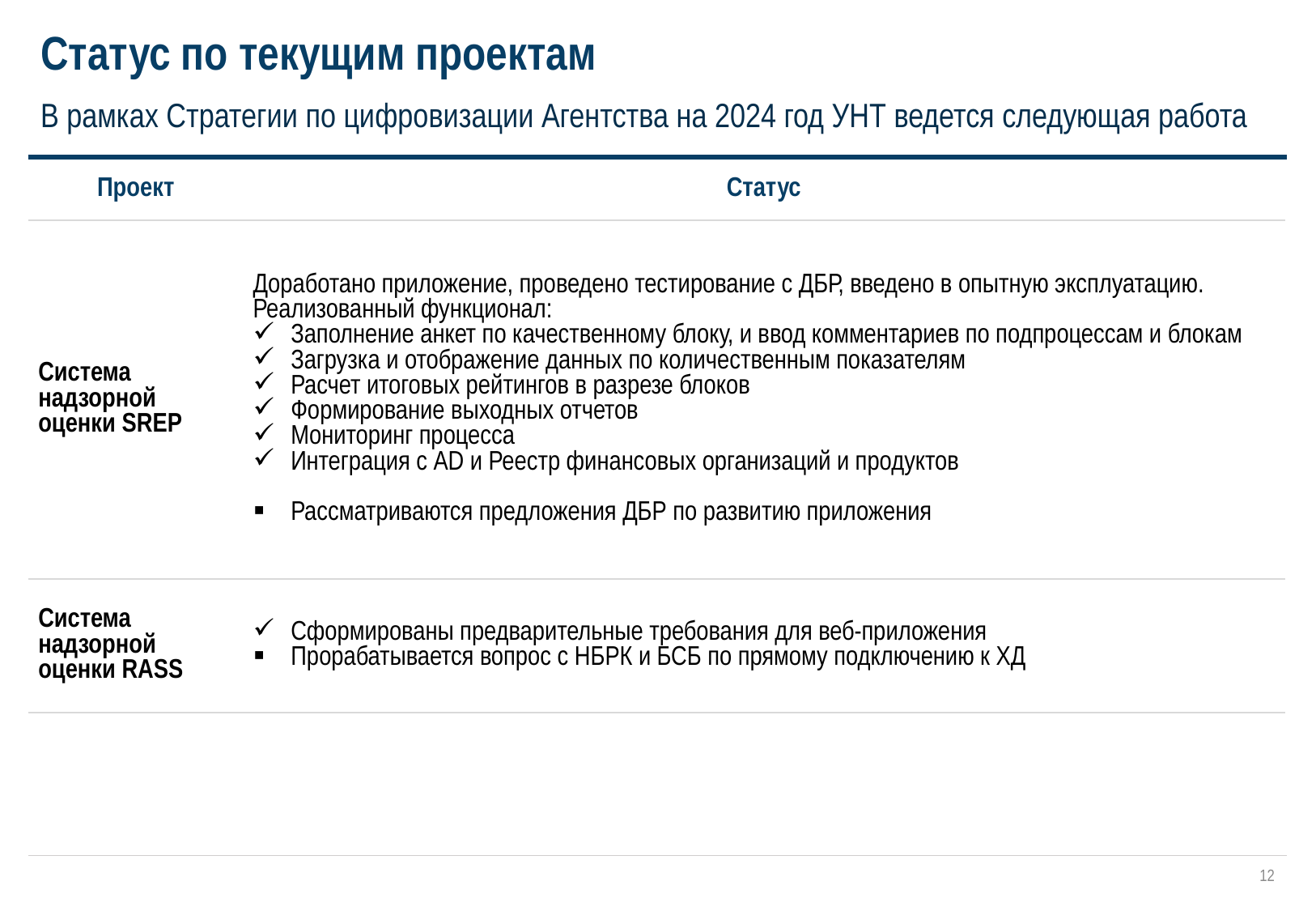

# Статус по текущим проектам
В рамках Стратегии по цифровизации Агентства на 2024 год УНТ ведется следующая работа
| Проект | Статус |
| --- | --- |
| Система надзорной оценки SREP | Доработано приложение, проведено тестирование с ДБР, введено в опытную эксплуатацию. Реализованный функционал: Заполнение анкет по качественному блоку, и ввод комментариев по подпроцессам и блокам Загрузка и отображение данных по количественным показателям Расчет итоговых рейтингов в разрезе блоков Формирование выходных отчетов Мониторинг процесса Интеграция с AD и Реестр финансовых организаций и продуктов Рассматриваются предложения ДБР по развитию приложения |
| Система надзорной оценки RASS | Сформированы предварительные требования для веб-приложения Прорабатывается вопрос с НБРК и БСБ по прямому подключению к ХД |
12